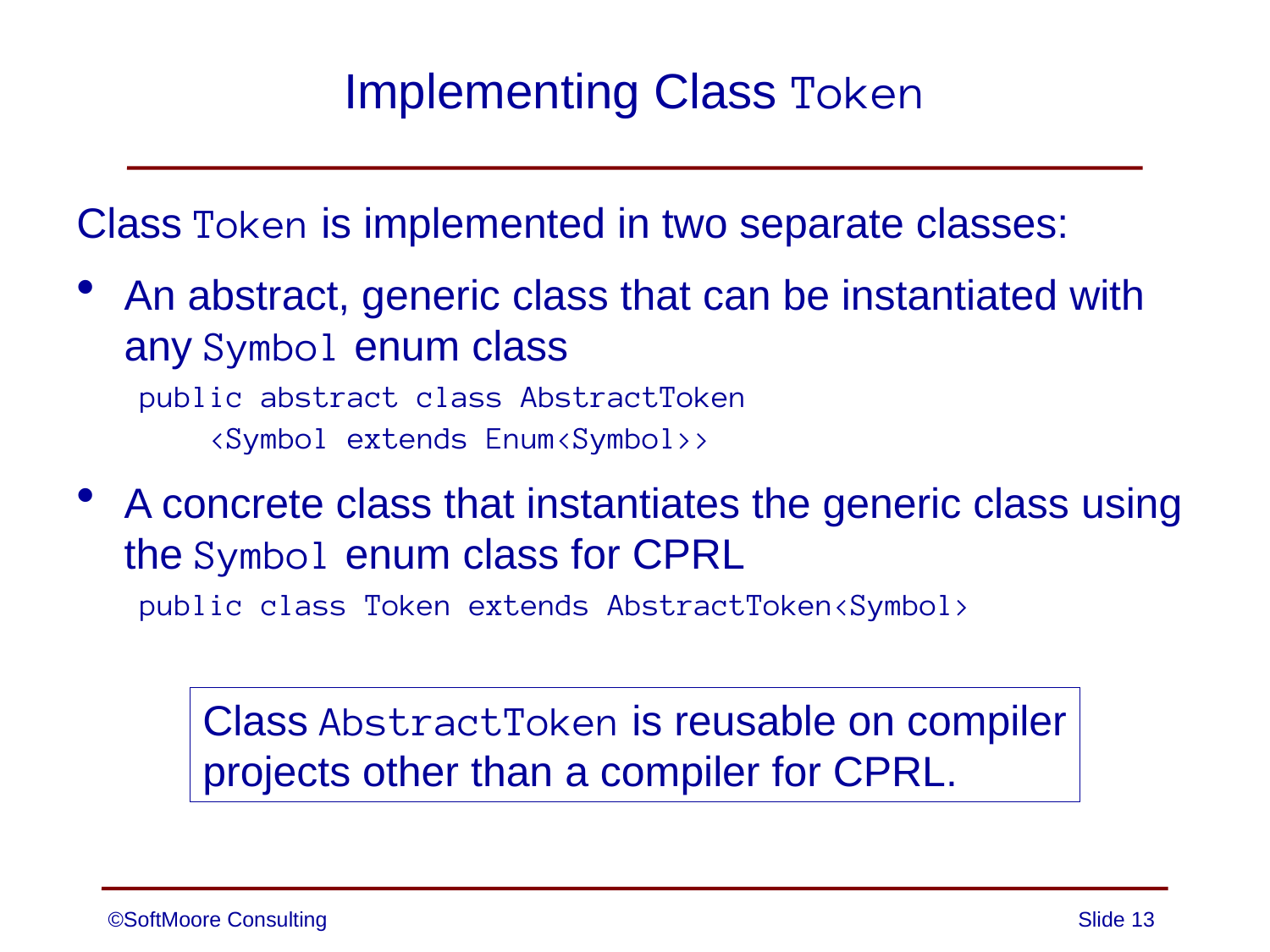

# Implementing Class Token
Class Token is implemented in two separate classes:
An abstract, generic class that can be instantiated with any Symbol enum class
public abstract class AbstractToken
    <Symbol extends Enum<Symbol>>
A concrete class that instantiates the generic class using the Symbol enum class for CPRL
public class Token extends AbstractToken<Symbol>

Class AbstractToken is reusable on compiler
projects other than a compiler for CPRL.
©SoftMoore Consulting
Slide 13